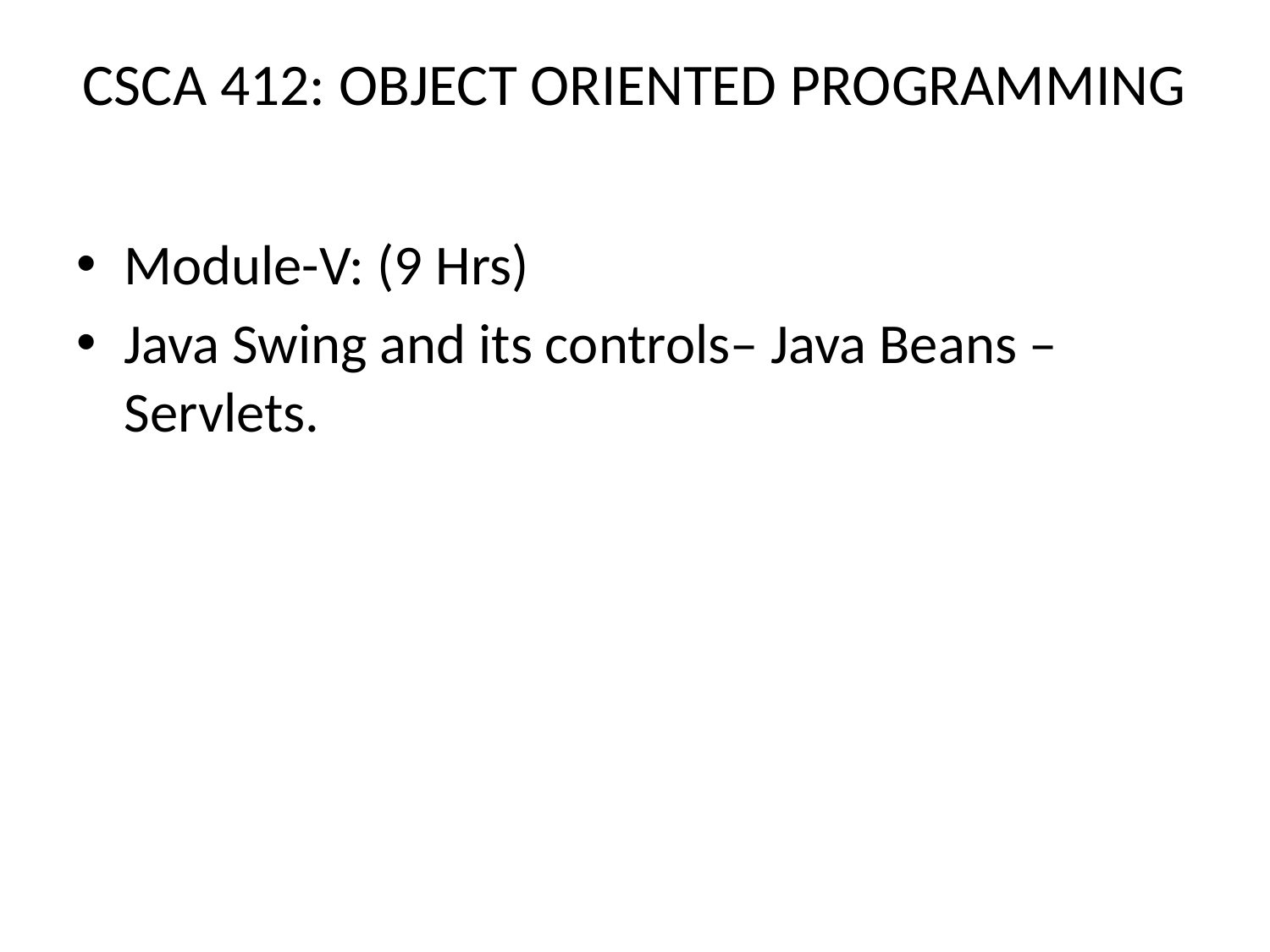

# CSCA 412: OBJECT ORIENTED PROGRAMMING
Module-V: (9 Hrs)
Java Swing and its controls– Java Beans – Servlets.